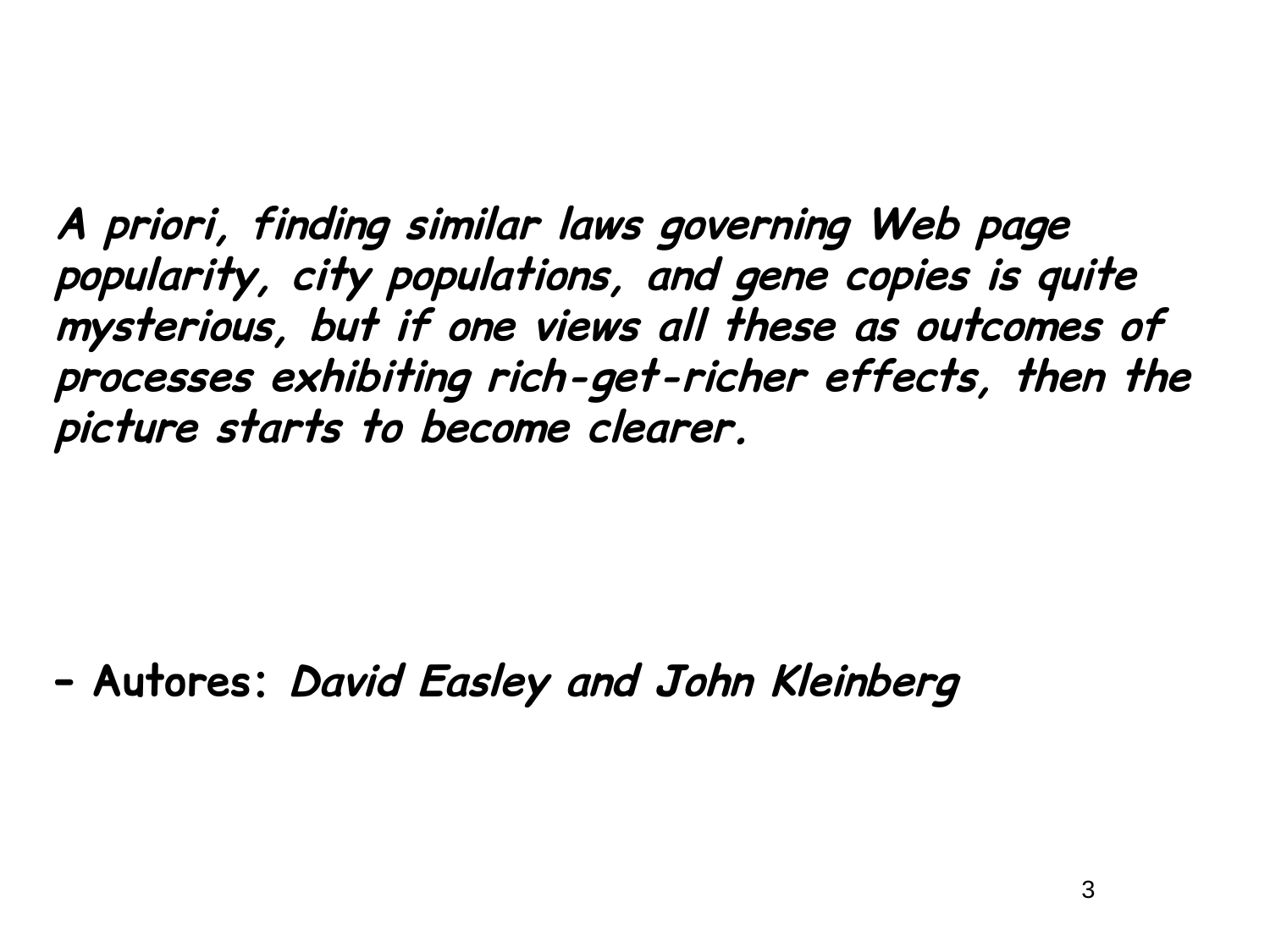

# A priori, finding similar laws governing Web page popularity, city populations, and gene copies is quite mysterious, but if one views all these as outcomes of processes exhibiting rich-get-richer effects, then the picture starts to become clearer. – Autores: David Easley and John Kleinberg
3